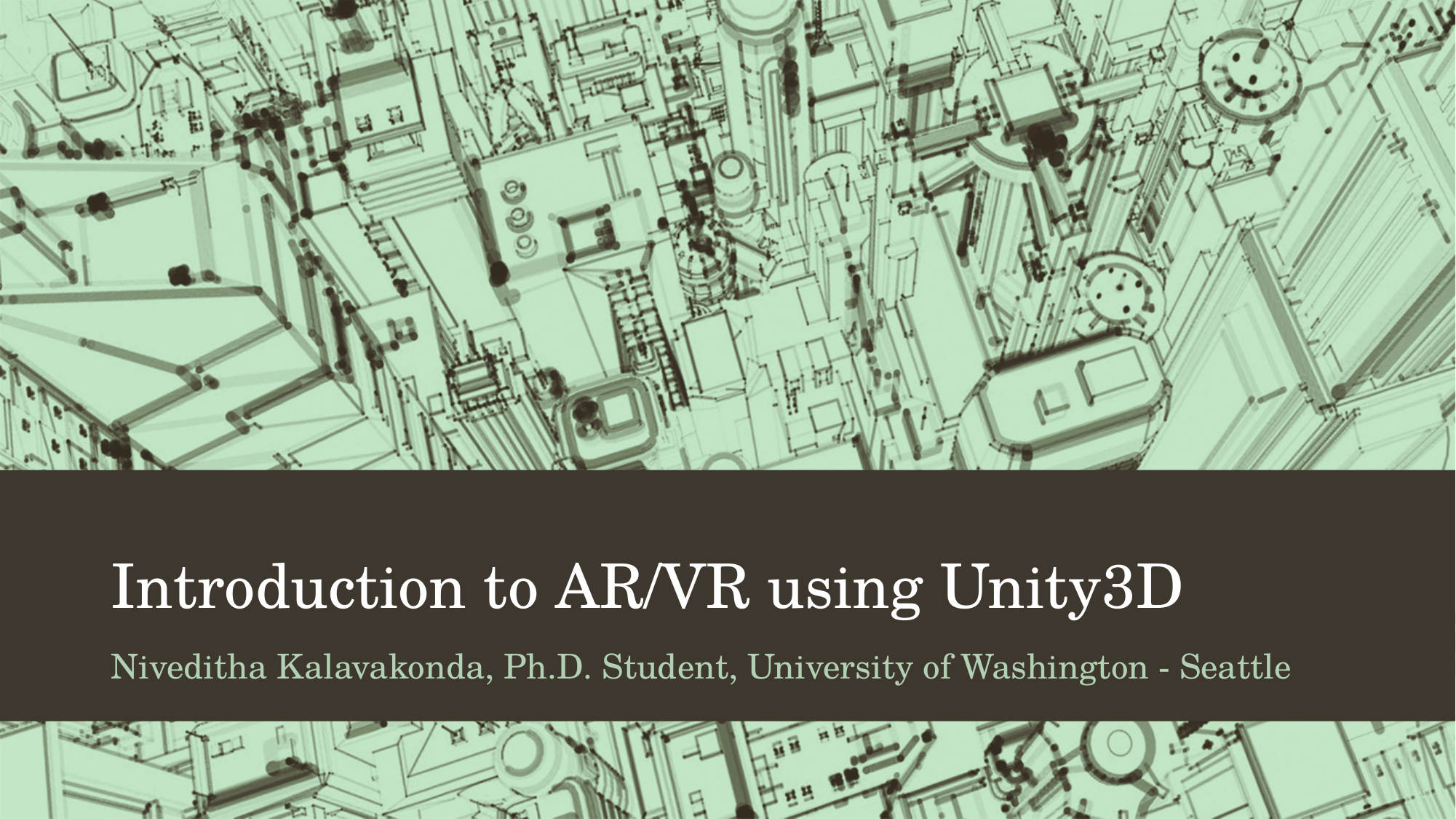

# Introduction to AR/VR using Unity3D
Niveditha Kalavakonda, Ph.D. Student, University of Washington - Seattle